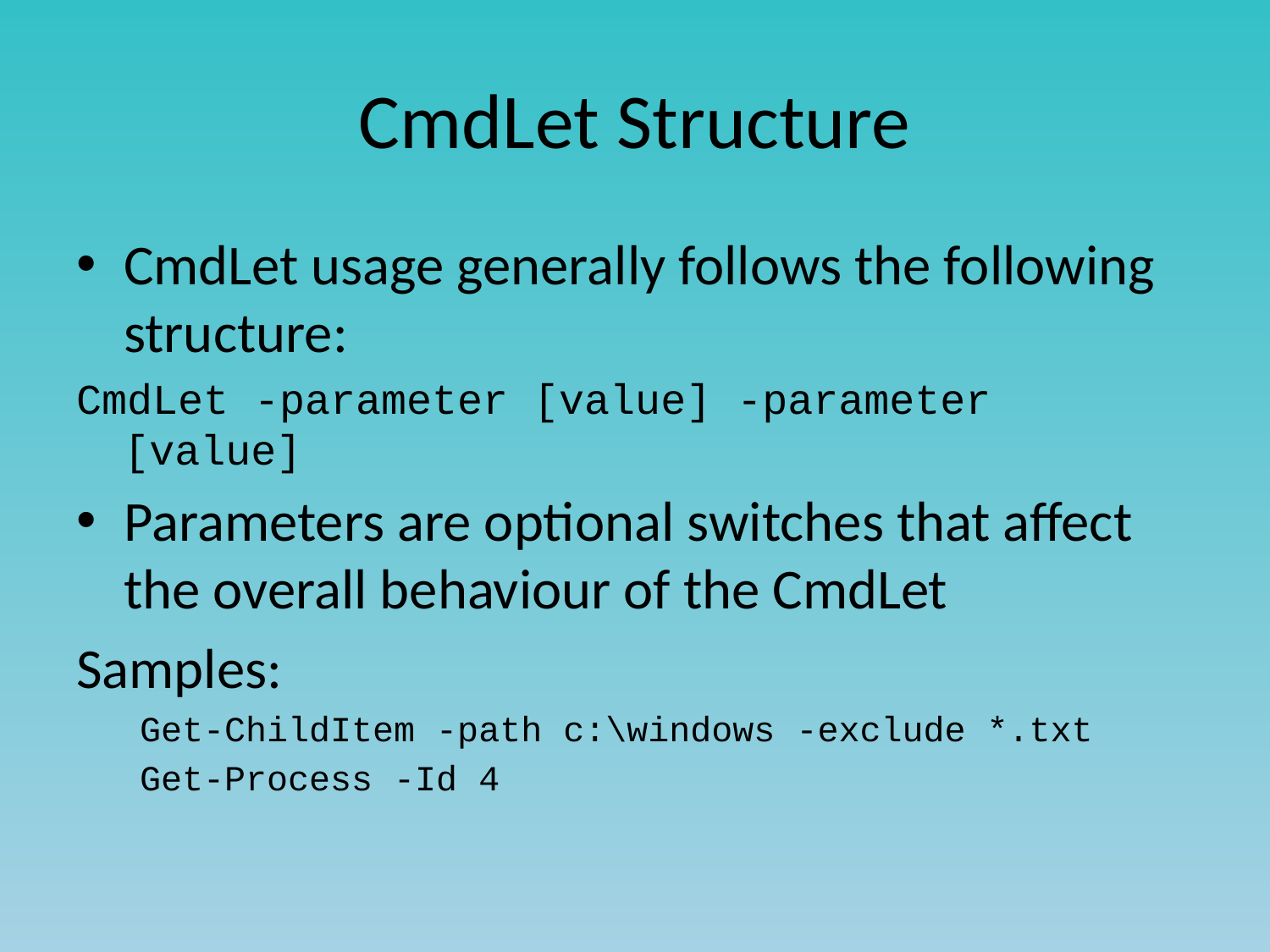

# CmdLet Structure
CmdLet usage generally follows the following structure:
CmdLet -parameter [value] -parameter [value]
Parameters are optional switches that affect the overall behaviour of the CmdLet
Samples:
Get-ChildItem -path c:\windows -exclude *.txt
Get-Process -Id 4